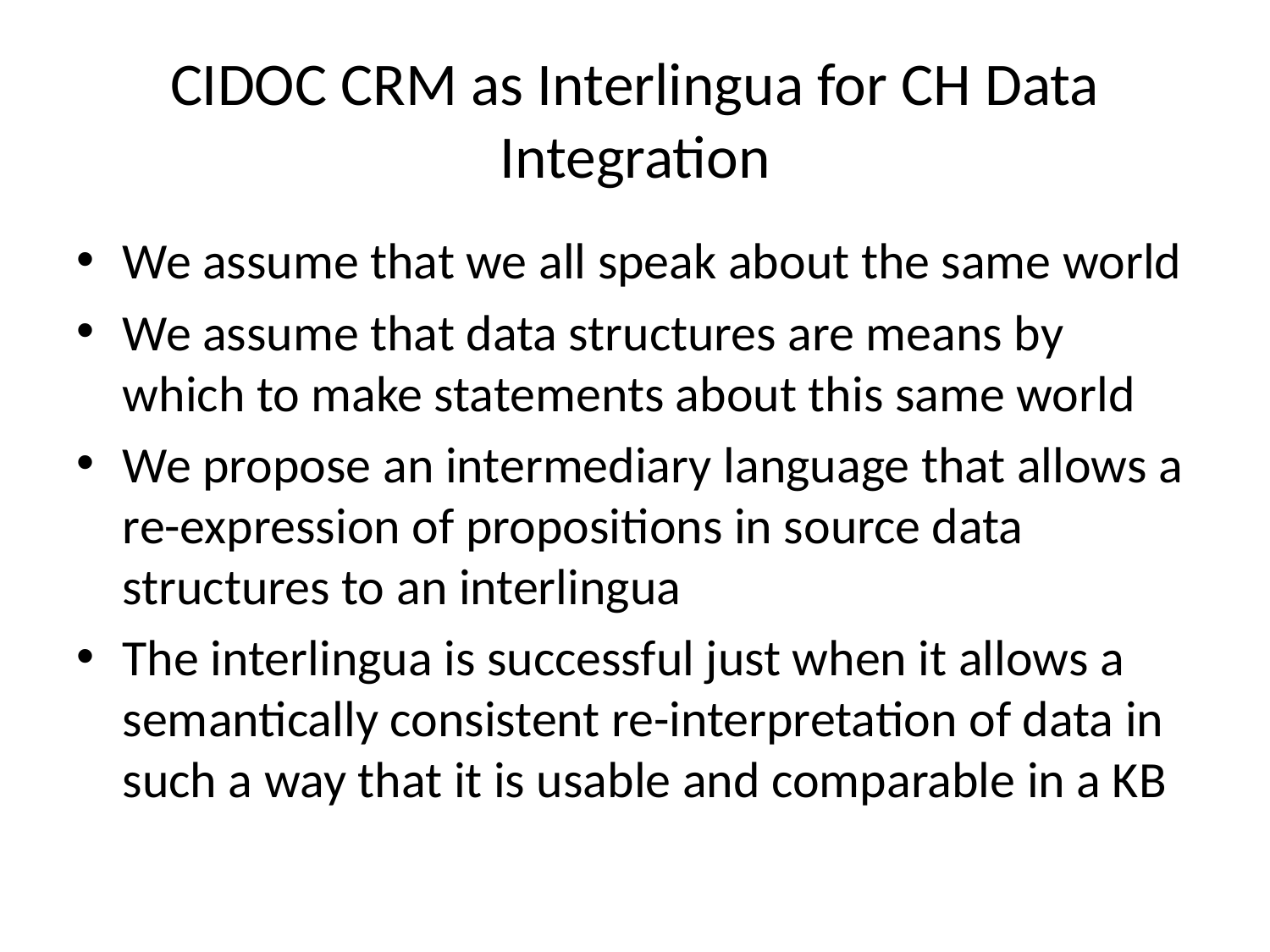

# CIDOC CRM as Interlingua for CH Data Integration
We assume that we all speak about the same world
We assume that data structures are means by which to make statements about this same world
We propose an intermediary language that allows a re-expression of propositions in source data structures to an interlingua
The interlingua is successful just when it allows a semantically consistent re-interpretation of data in such a way that it is usable and comparable in a KB